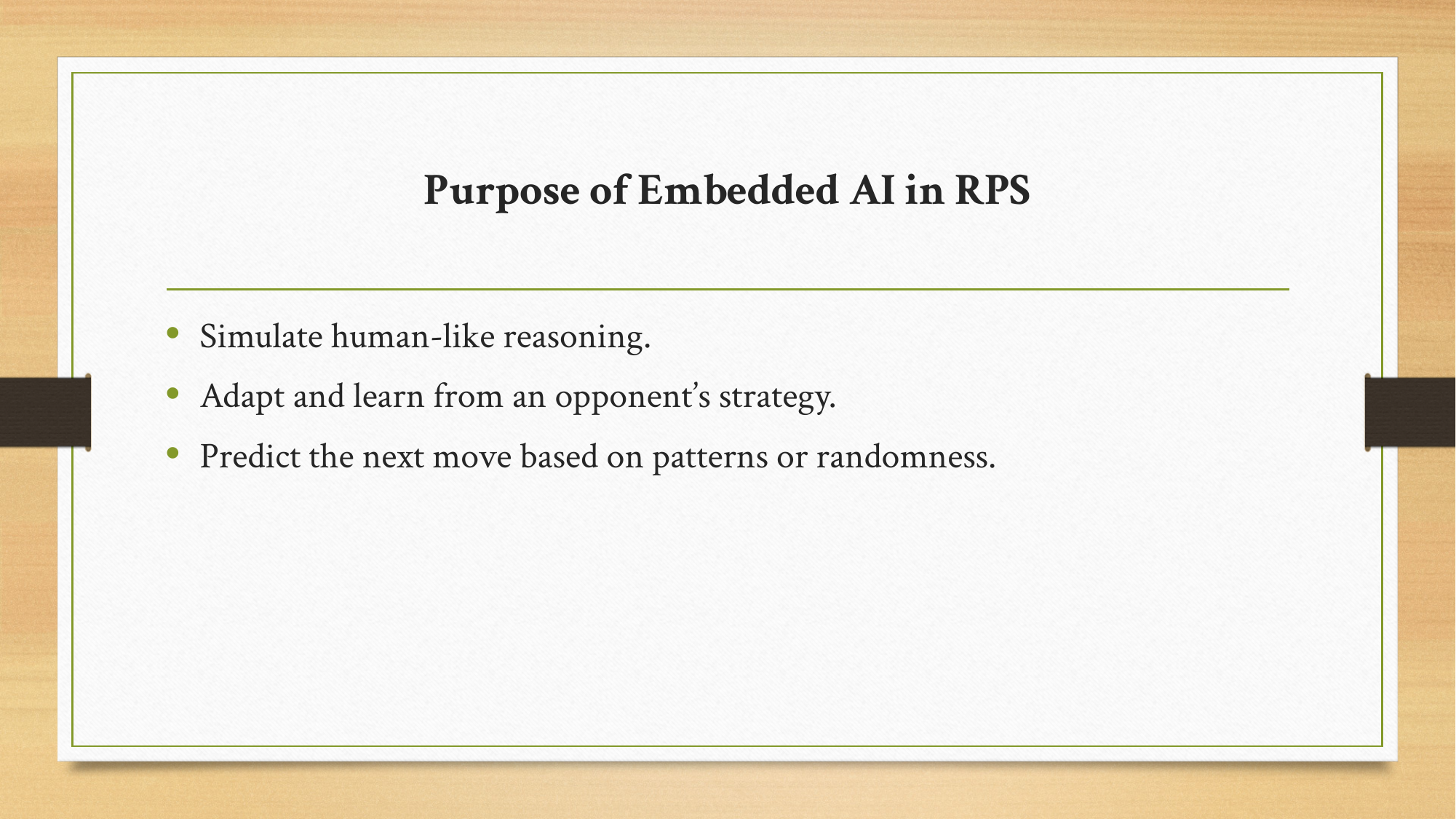

# Purpose of Embedded AI in RPS
Simulate human-like reasoning.
Adapt and learn from an opponent’s strategy.
Predict the next move based on patterns or randomness.